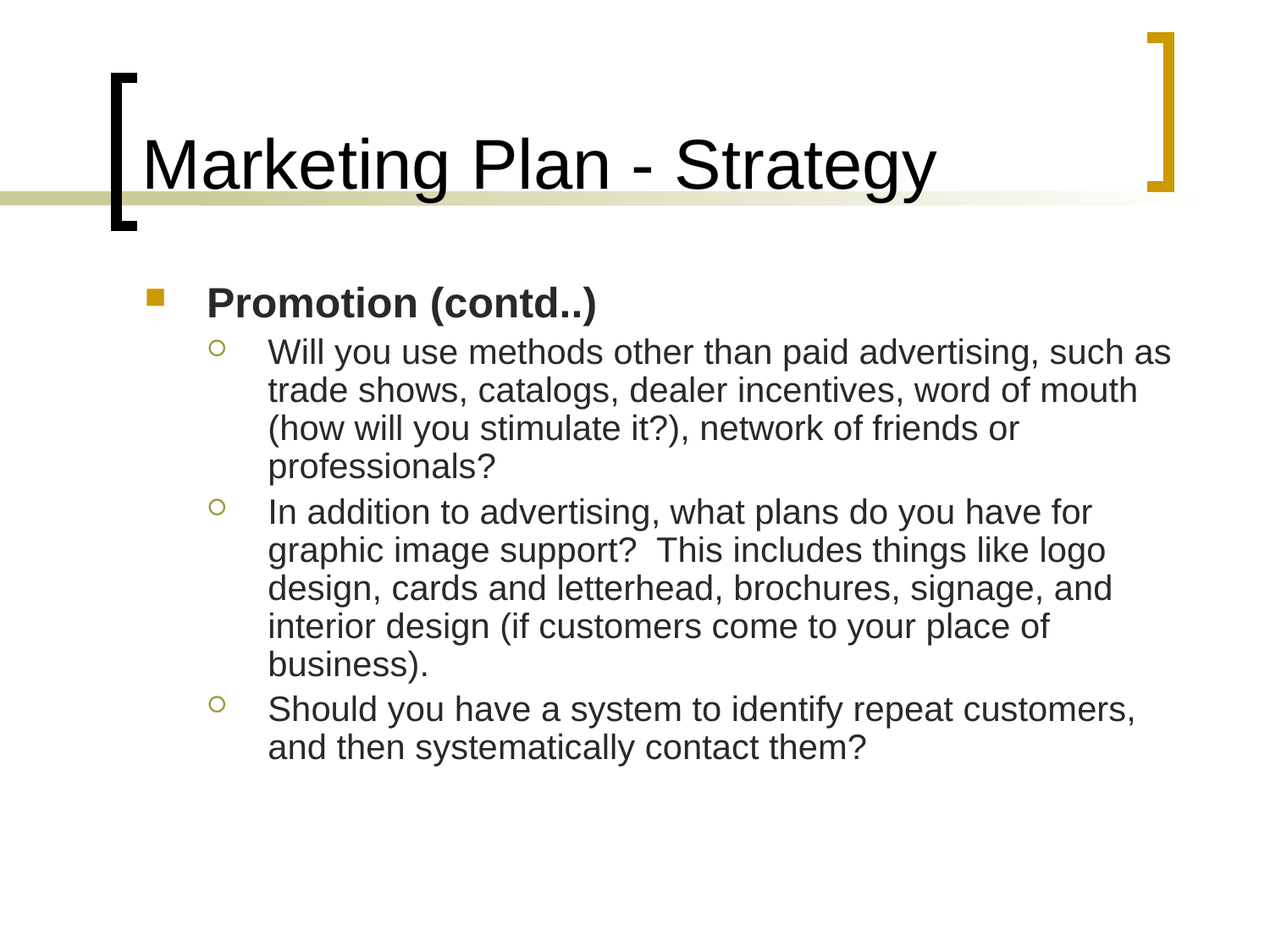

# Marketing Plan - Strategy
Promotion (contd..)
Will you use methods other than paid advertising, such as trade shows, catalogs, dealer incentives, word of mouth (how will you stimulate it?), network of friends or professionals?
In addition to advertising, what plans do you have for graphic image support?  This includes things like logo design, cards and letterhead, brochures, signage, and interior design (if customers come to your place of business).
Should you have a system to identify repeat customers, and then systematically contact them?